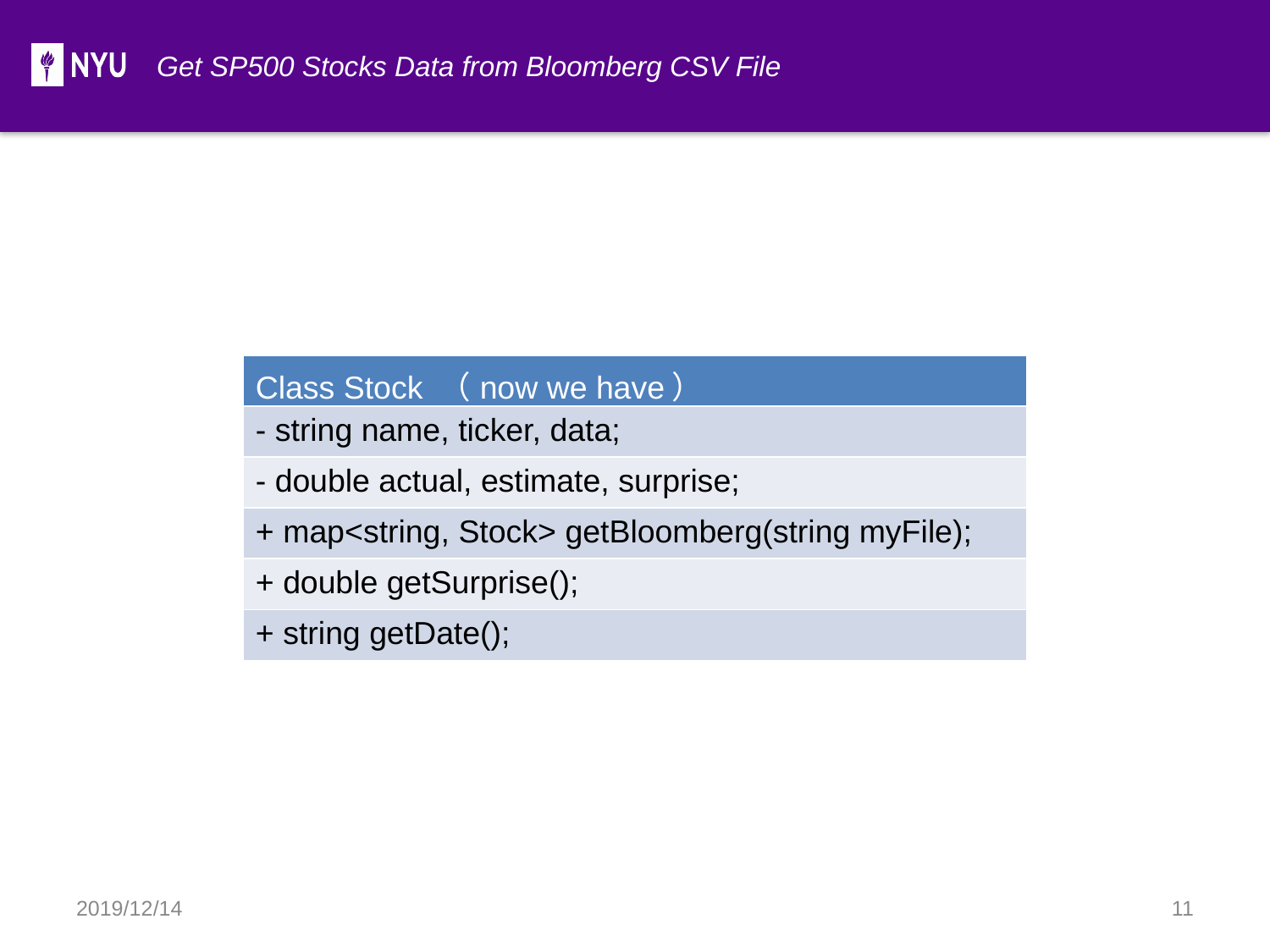

Get SP500 Stocks Data from Bloomberg CSV File
| Class Stock （now we have） |
| --- |
| - string name, ticker, data; |
| - double actual, estimate, surprise; |
| + map<string, Stock> getBloomberg(string myFile); |
| + double getSurprise(); |
| + string getDate(); |
2019/12/14
11